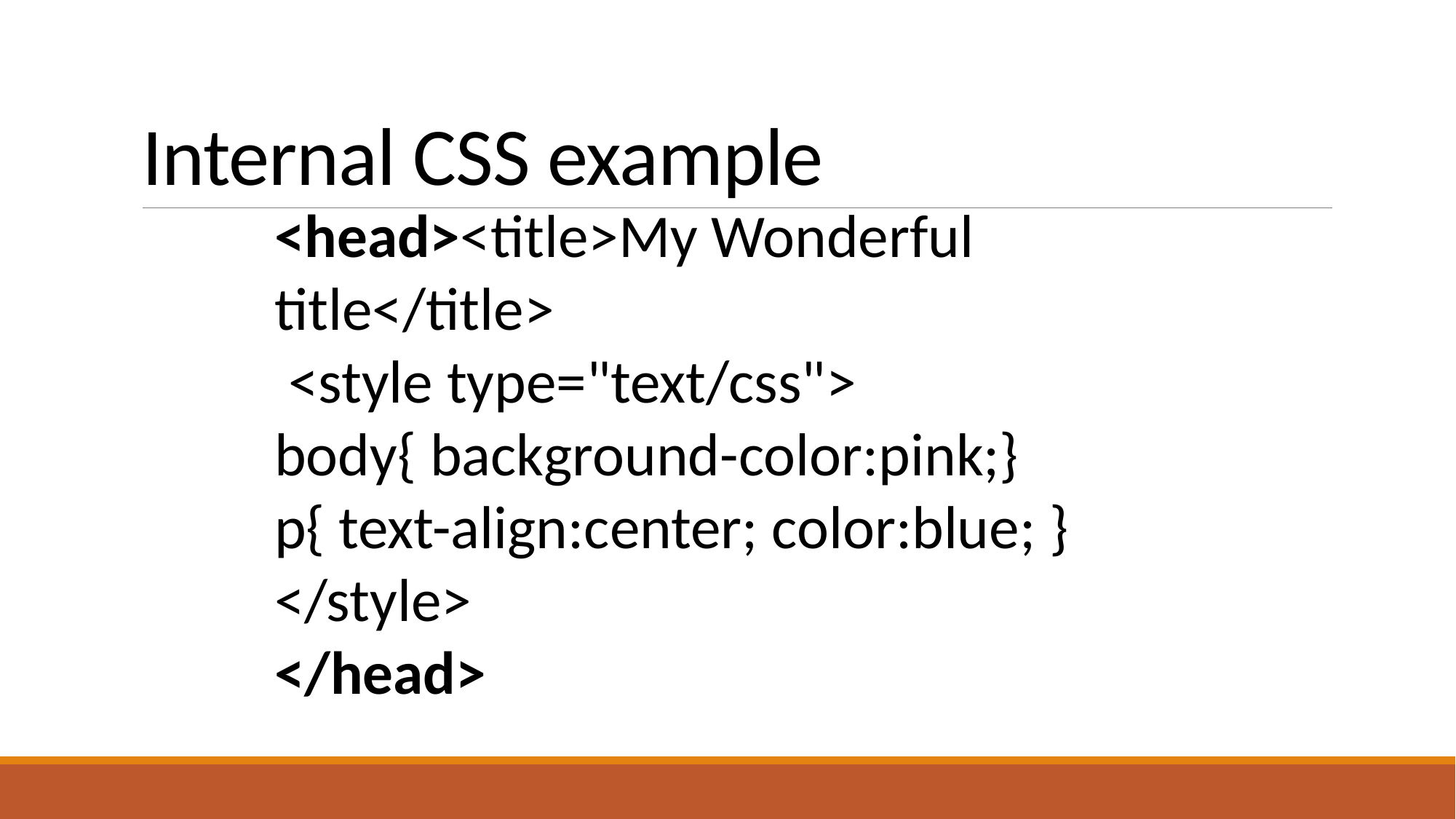

# Internal CSS example
<head><title>My Wonderful title</title>
 <style type="text/css">
body{ background-color:pink;}
p{ text-align:center; color:blue; }  </style>
</head>